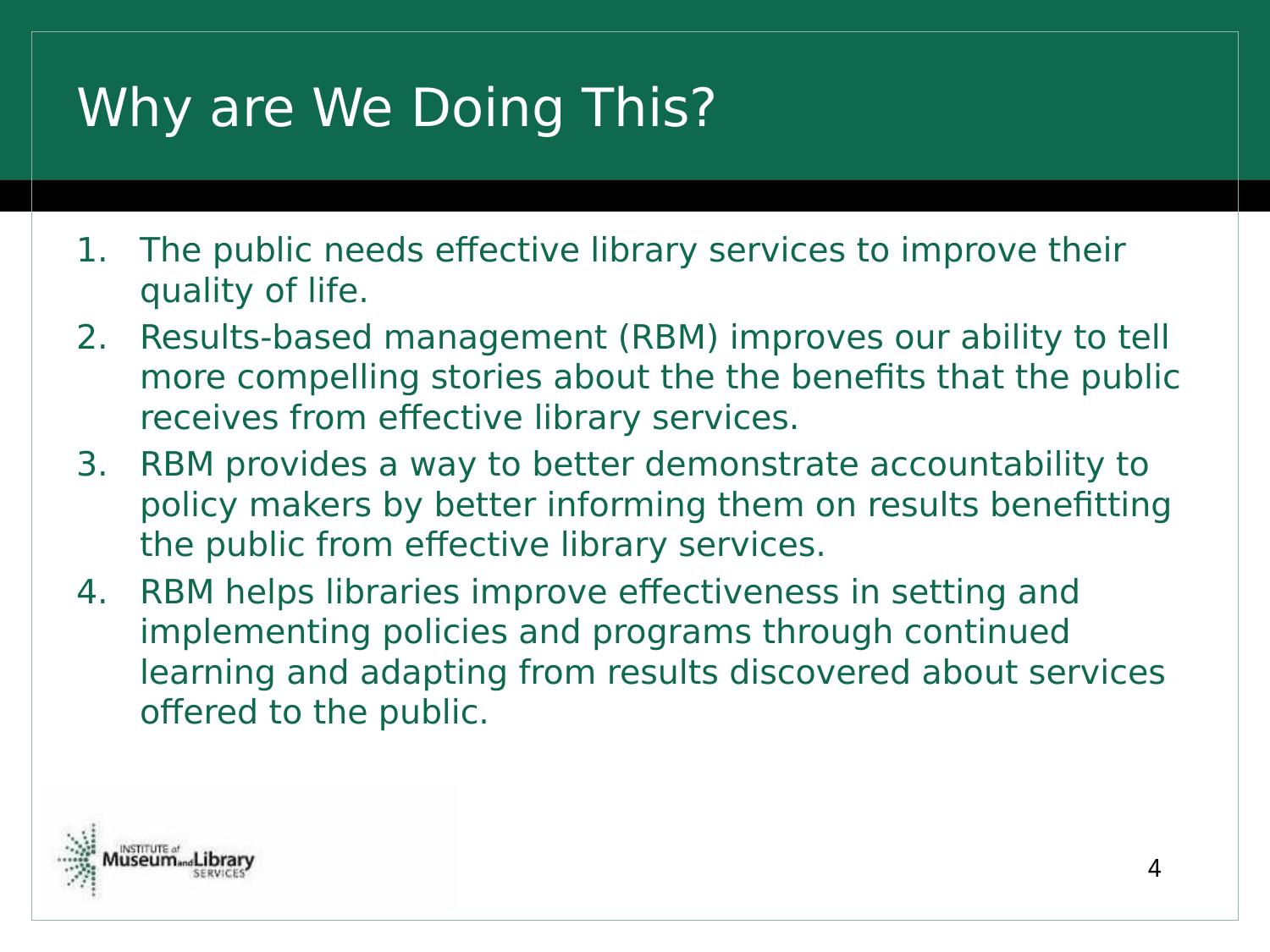

# Why are We Doing This?
The public needs effective library services to improve their quality of life.
Results-based management (RBM) improves our ability to tell more compelling stories about the the benefits that the public receives from effective library services.
RBM provides a way to better demonstrate accountability to policy makers by better informing them on results benefitting the public from effective library services.
RBM helps libraries improve effectiveness in setting and implementing policies and programs through continued learning and adapting from results discovered about services offered to the public.
4